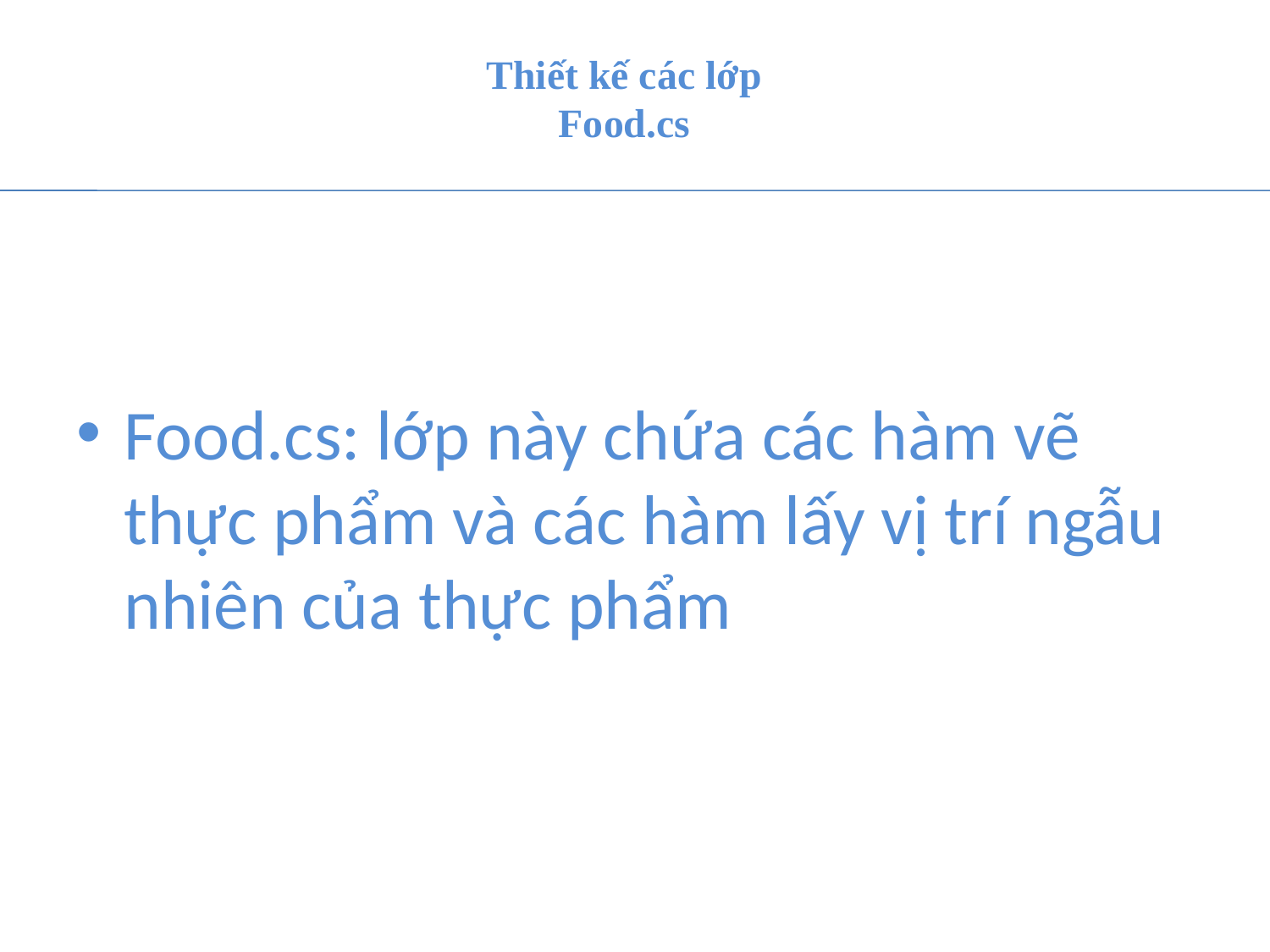

# Thiết kế các lớp Food.cs

Food.cs: lớp này chứa các hàm vẽ  thực phẩm và các hàm lấy vị trí ngẫu nhiên của thực phẩm